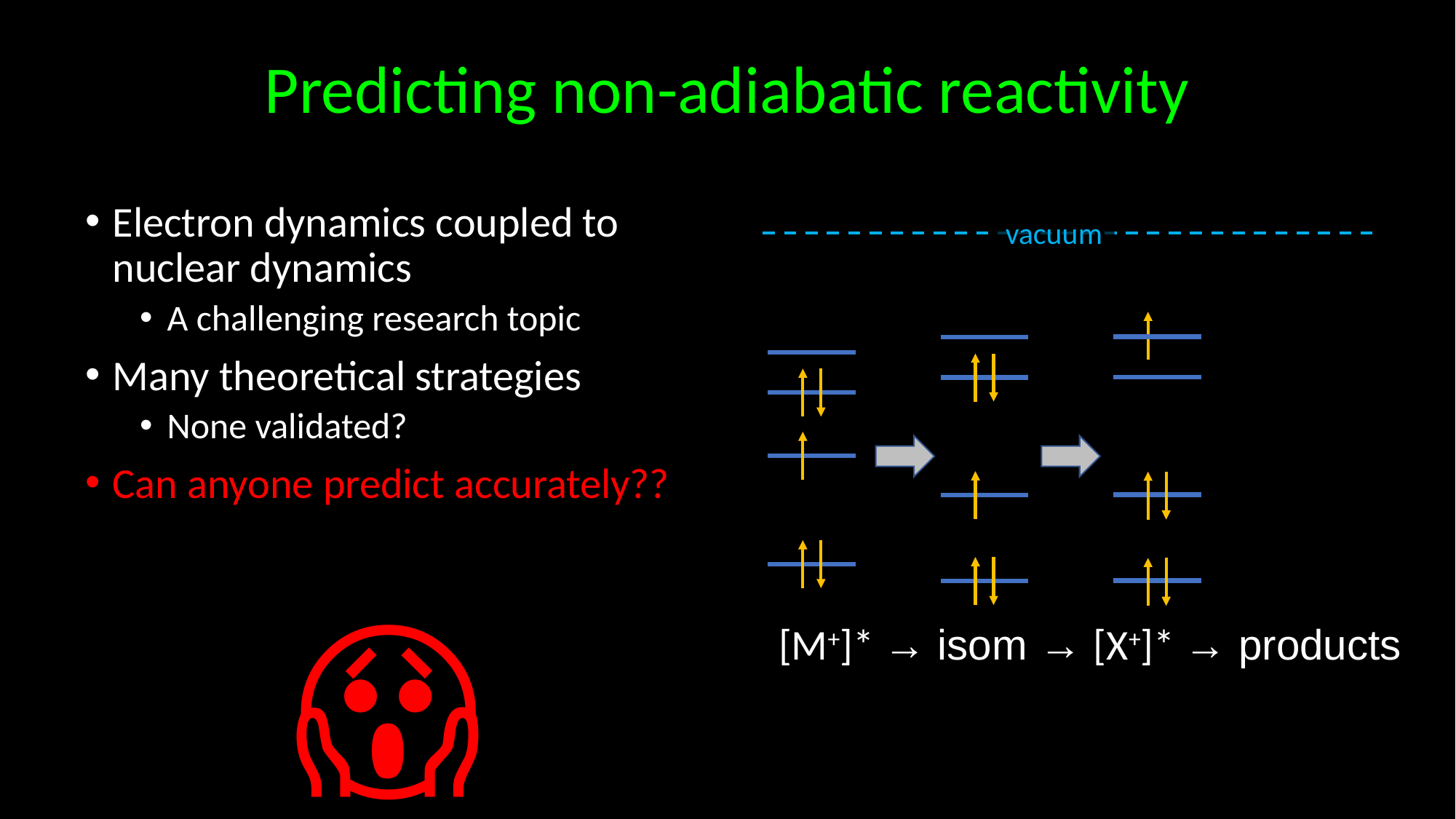

# Predicting non-adiabatic reactivity
Electron dynamics coupled to nuclear dynamics
A challenging research topic
Many theoretical strategies
None validated?
Can anyone predict accurately??
vacuum

😱
[M+]* → isom → [X+]* → products